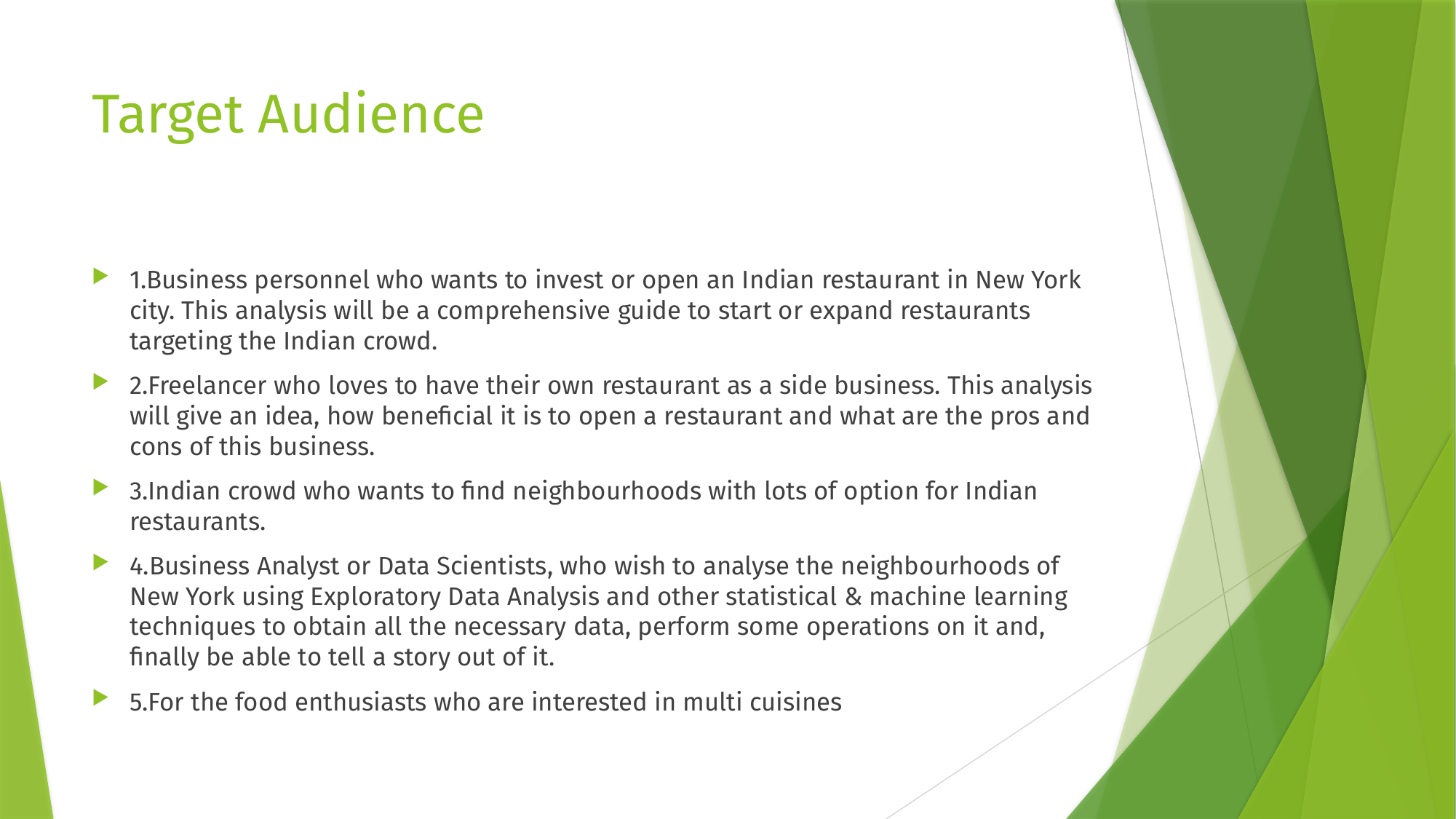

# Target Audience
1.Business personnel who wants to invest or open an Indian restaurant in New York city. This analysis will be a comprehensive guide to start or expand restaurants targeting the Indian crowd.
2.Freelancer who loves to have their own restaurant as a side business. This analysis will give an idea, how beneficial it is to open a restaurant and what are the pros and cons of this business.
3.Indian crowd who wants to find neighbourhoods with lots of option for Indian restaurants.
4.Business Analyst or Data Scientists, who wish to analyse the neighbourhoods of New York using Exploratory Data Analysis and other statistical & machine learning techniques to obtain all the necessary data, perform some operations on it and, finally be able to tell a story out of it.
5.For the food enthusiasts who are interested in multi cuisines